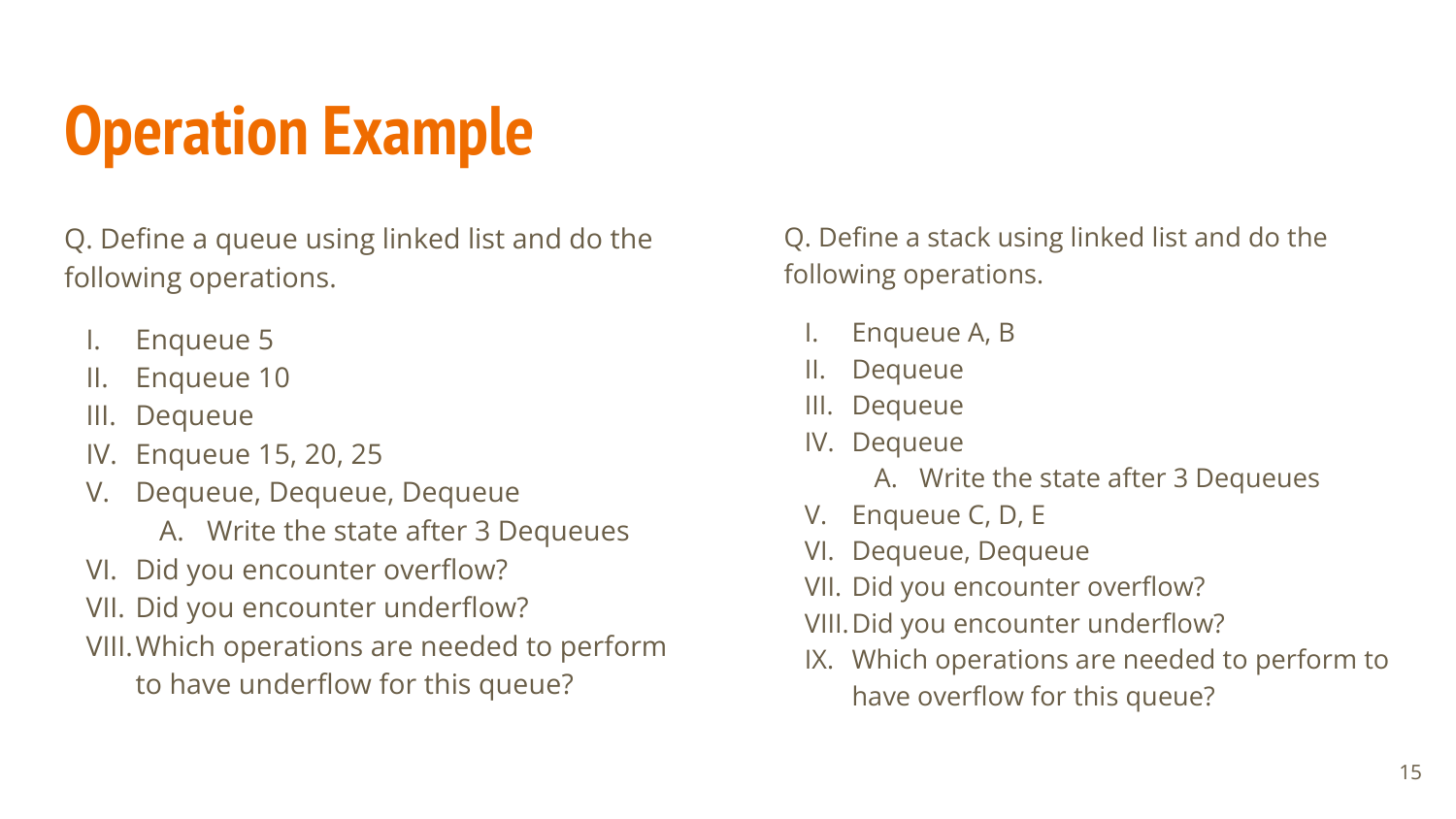

# Operation Example
Q. Define a queue using linked list and do the following operations.
Enqueue 5
Enqueue 10
Dequeue
Enqueue 15, 20, 25
Dequeue, Dequeue, Dequeue
Write the state after 3 Dequeues
Did you encounter overflow?
Did you encounter underflow?
Which operations are needed to perform to have underflow for this queue?
Q. Define a stack using linked list and do the following operations.
Enqueue A, B
Dequeue
Dequeue
Dequeue
Write the state after 3 Dequeues
Enqueue C, D, E
Dequeue, Dequeue
Did you encounter overflow?
Did you encounter underflow?
Which operations are needed to perform to have overflow for this queue?
15